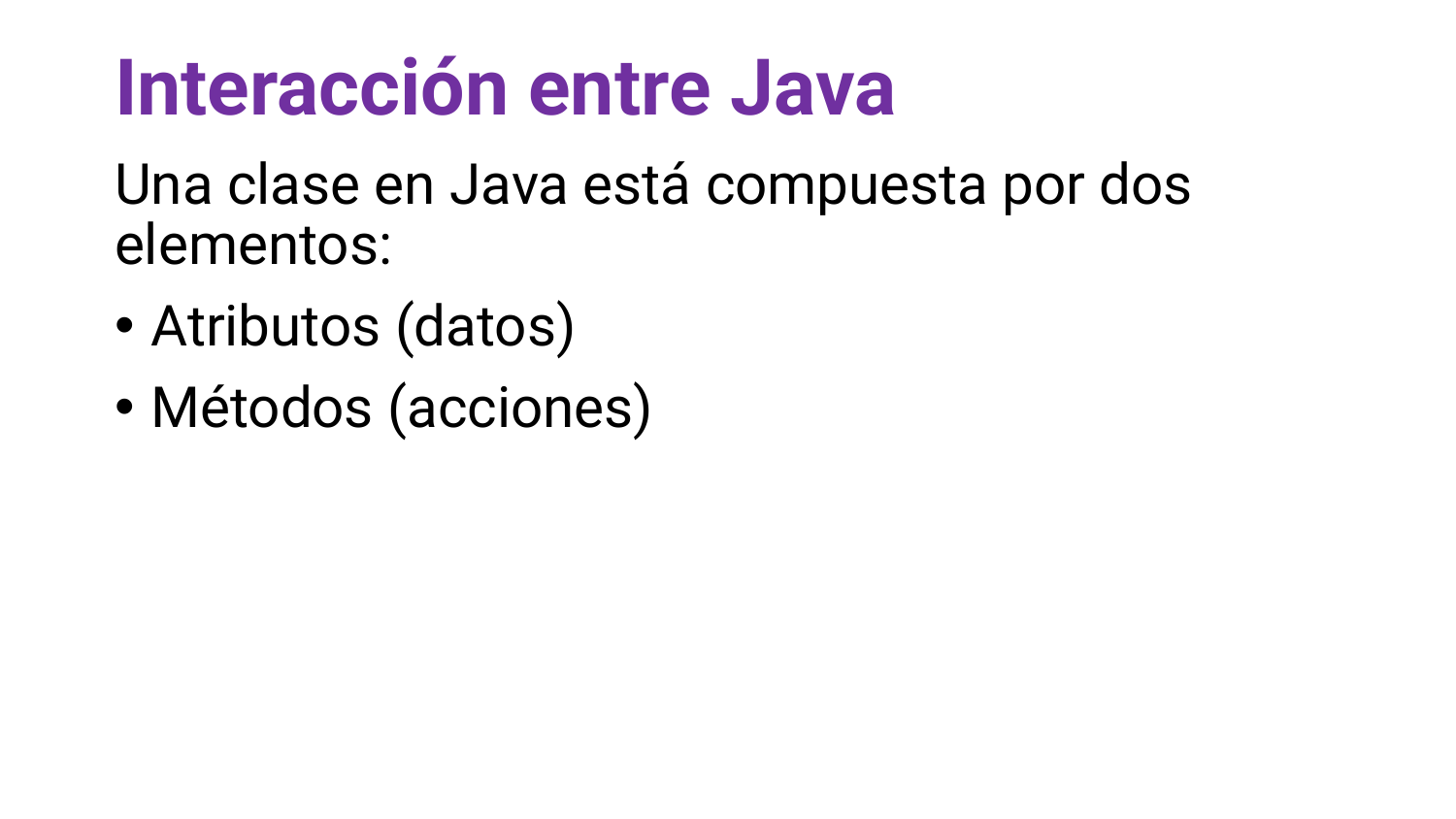

# Interacción entre Java
Una clase en Java está compuesta por dos elementos:
Atributos (datos)
Métodos (acciones)